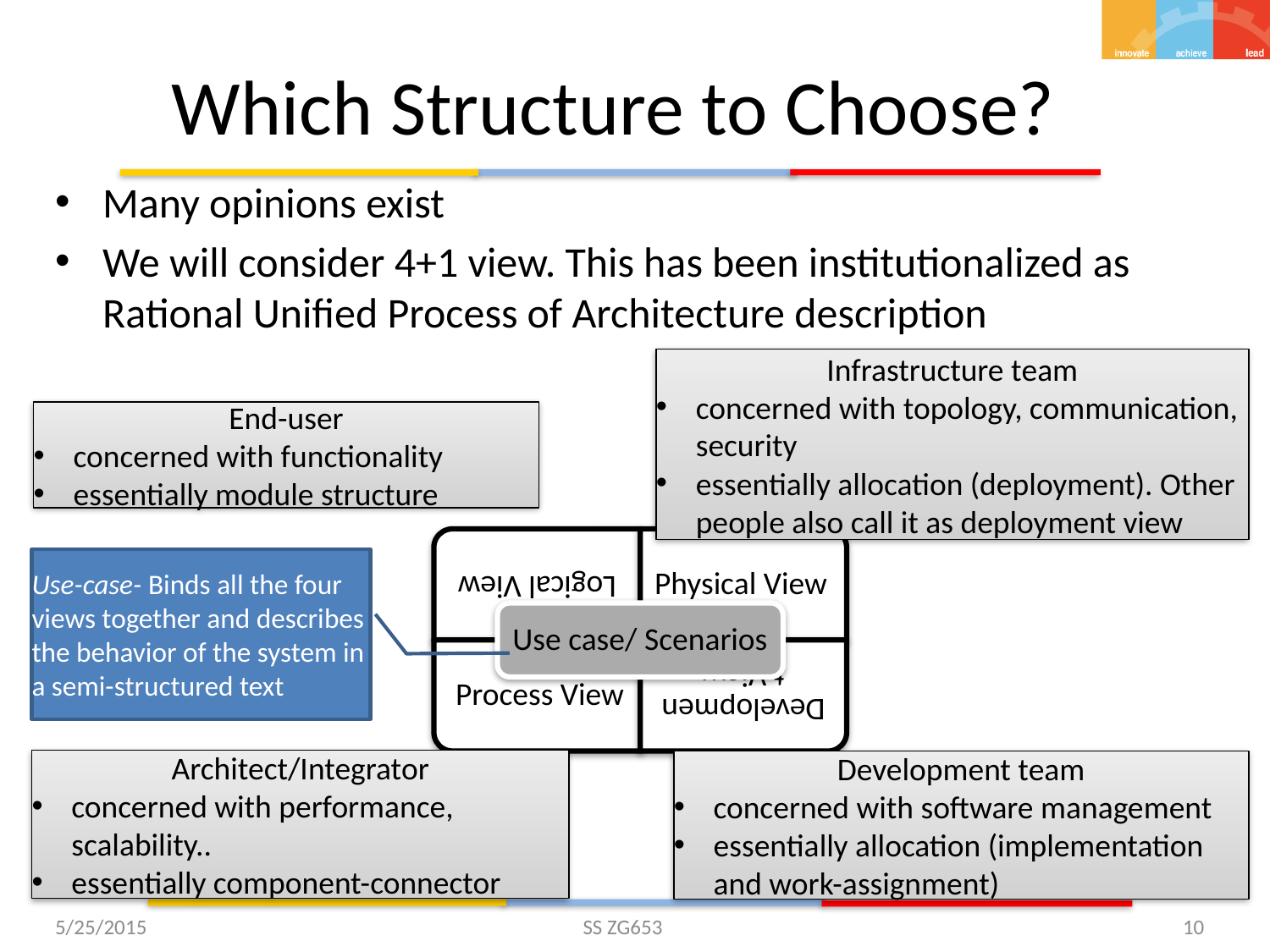

# Which Structure to Choose?
Many opinions exist
We will consider 4+1 view. This has been institutionalized as Rational Unified Process of Architecture description

Infrastructure team
concerned with topology, communication, security
essentially allocation (deployment). Other people also call it as deployment view
End-user
concerned with functionality
essentially module structure
Logical View
Physical View
Process View
Development View
Use case/ Scenarios
Use-case- Binds all the four views together and describes the behavior of the system in a semi-structured text
Architect/Integrator
concerned with performance, scalability..
essentially component-connector
Development team
concerned with software management
essentially allocation (implementation and work-assignment)
5/25/2015
SS ZG653
10